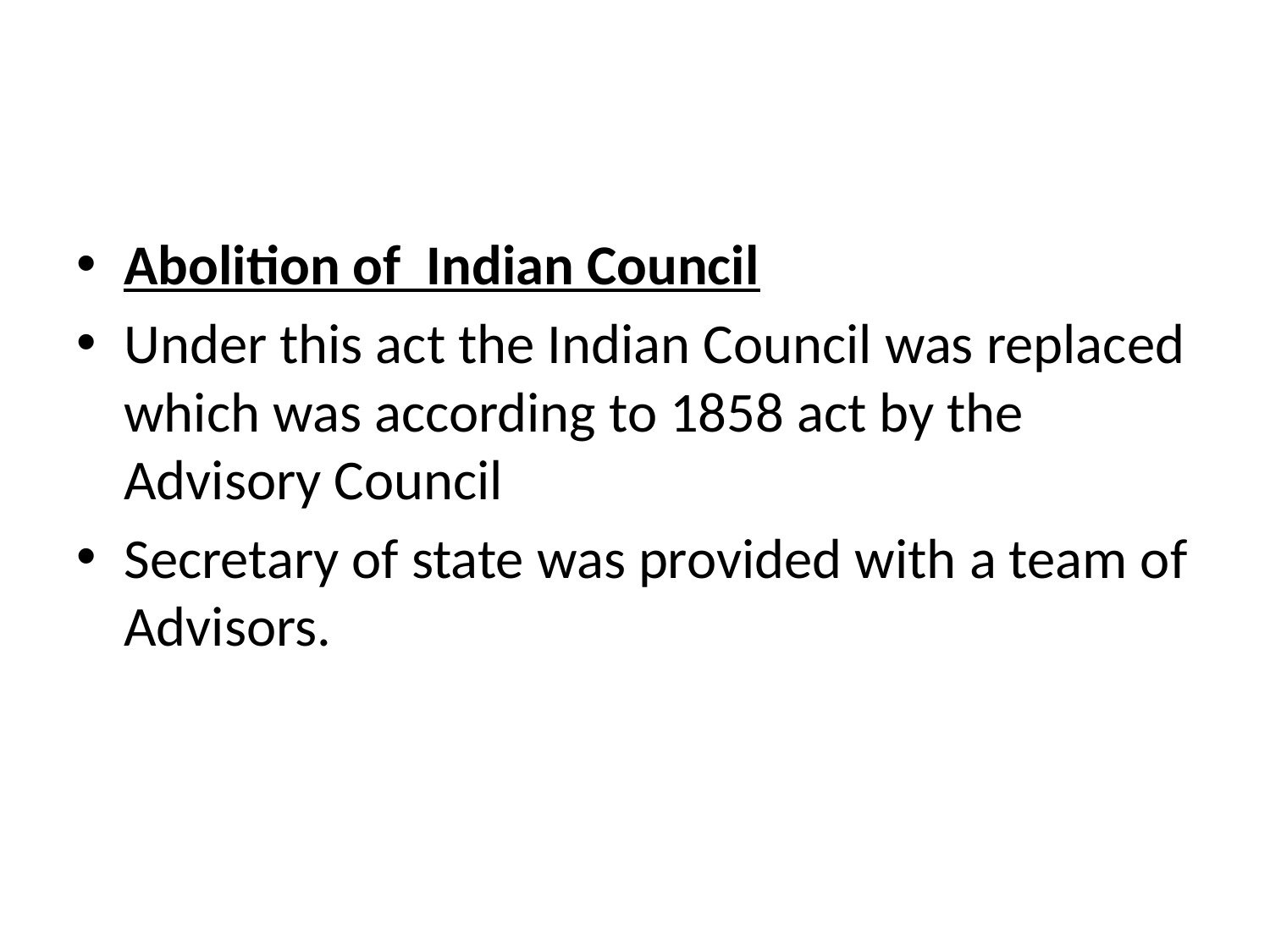

Abolition of  Indian Council
Under this act the Indian Council was replaced which was according to 1858 act by the Advisory Council
Secretary of state was provided with a team of Advisors.